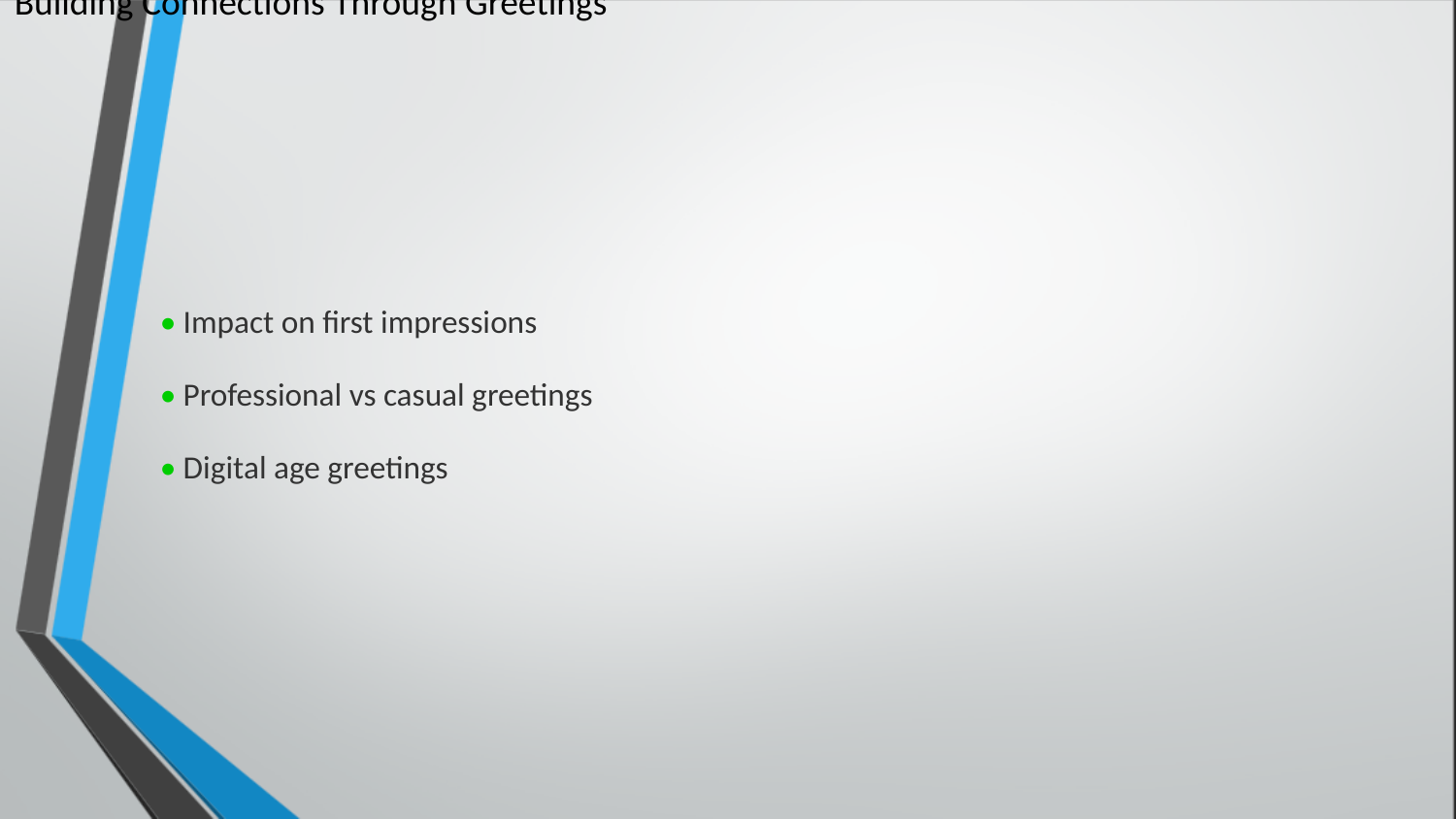

Building Connections Through Greetings
• Impact on first impressions
• Professional vs casual greetings
• Digital age greetings